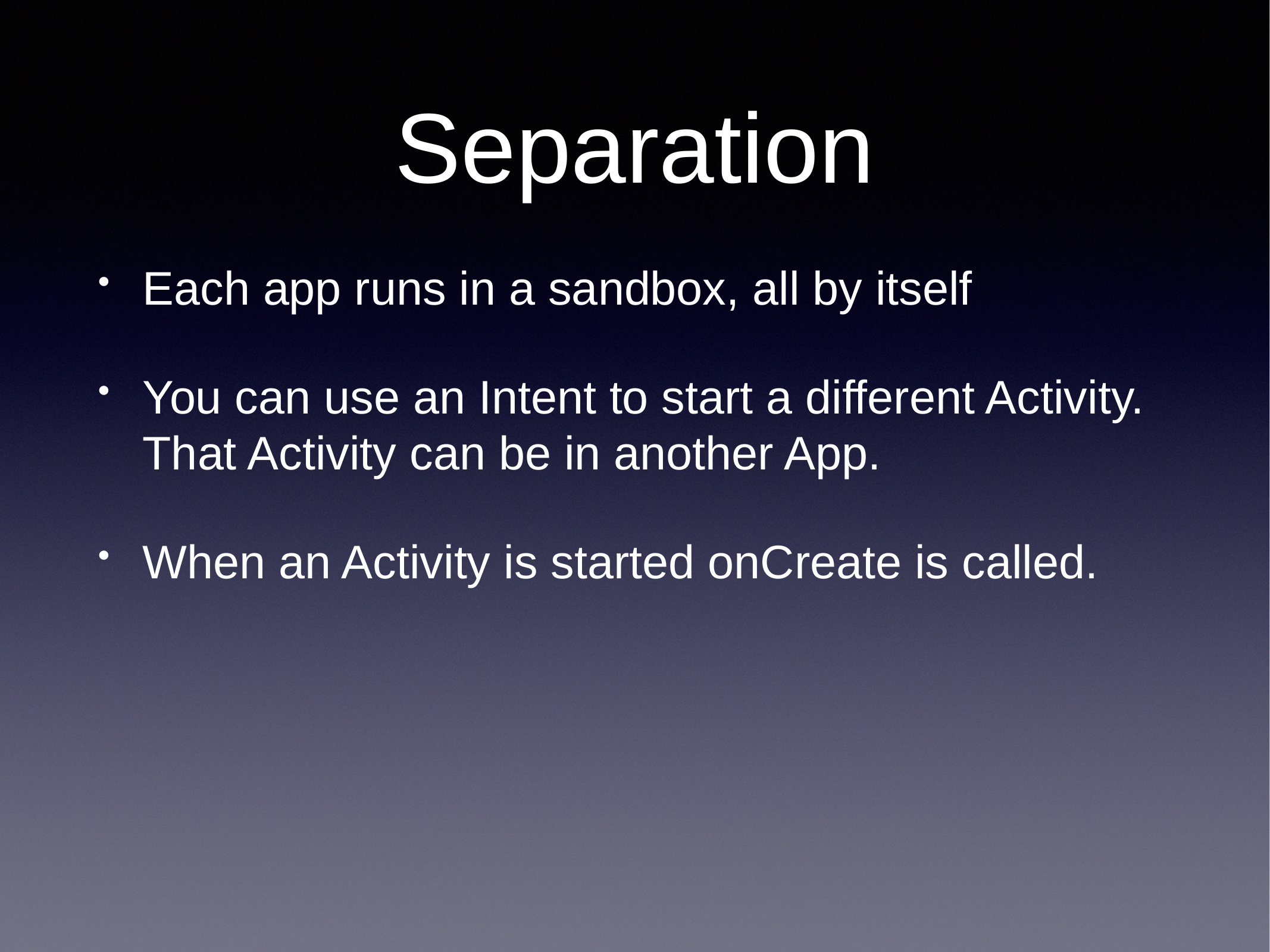

# Separation
Each app runs in a sandbox, all by itself
You can use an Intent to start a different Activity. That Activity can be in another App.
When an Activity is started onCreate is called.